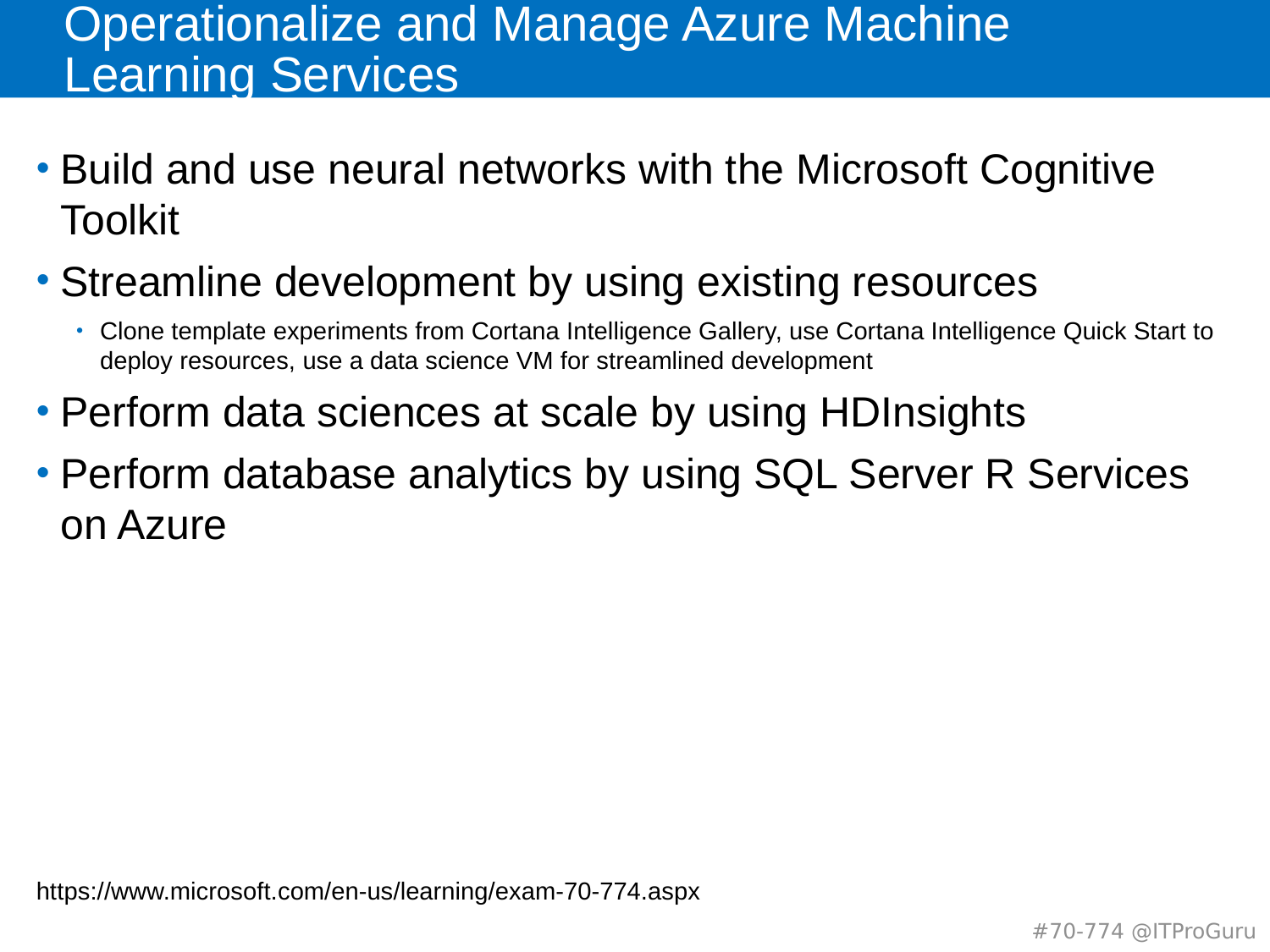

# Operationalize and Manage Azure Machine Learning Services
Build and use neural networks with the Microsoft Cognitive Toolkit
Streamline development by using existing resources
Clone template experiments from Cortana Intelligence Gallery, use Cortana Intelligence Quick Start to deploy resources, use a data science VM for streamlined development
Perform data sciences at scale by using HDInsights
Perform database analytics by using SQL Server R Services on Azure

https://www.microsoft.com/en-us/learning/exam-70-774.aspx